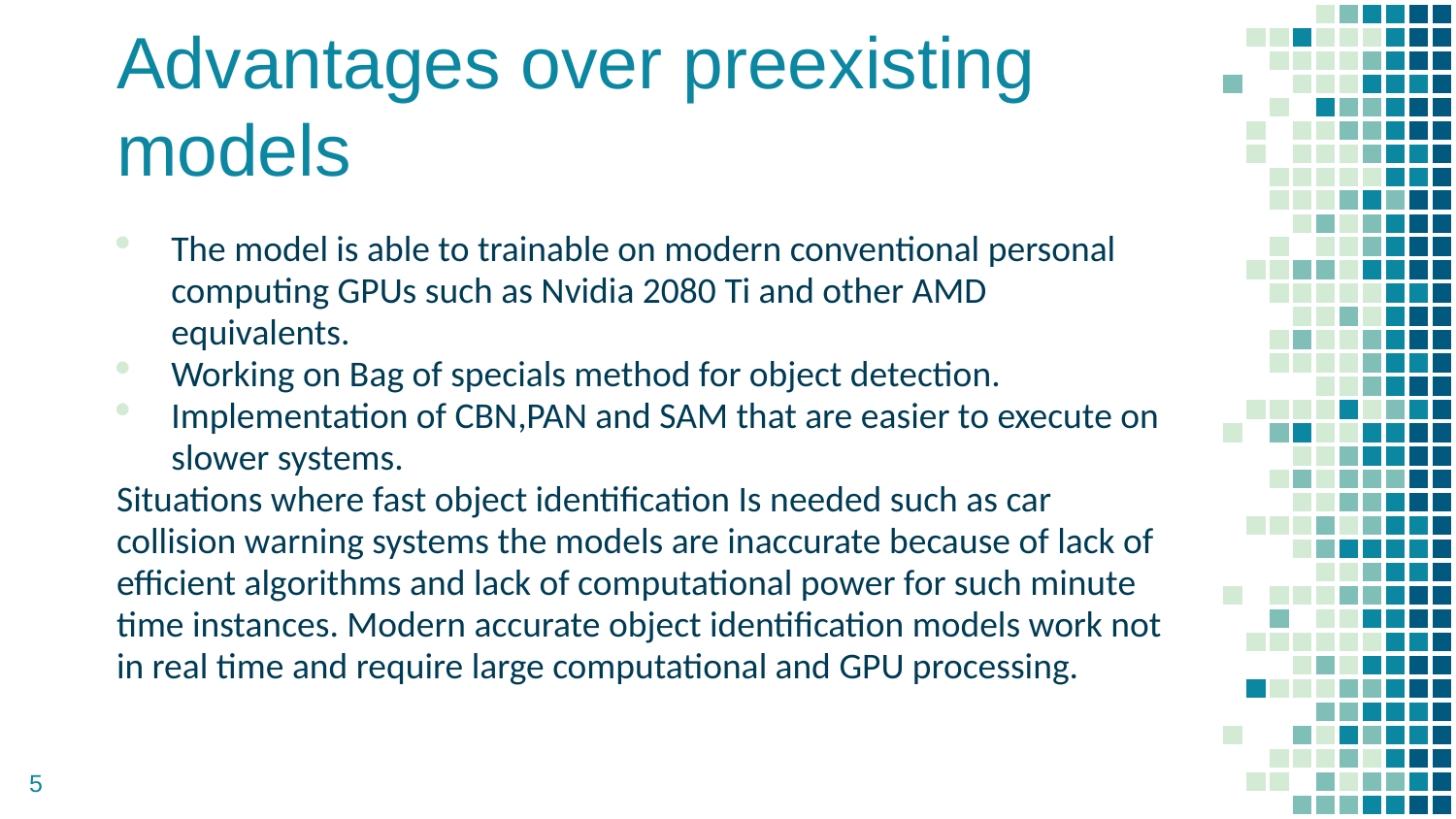

# Advantages over preexisting models
The model is able to trainable on modern conventional personal computing GPUs such as Nvidia 2080 Ti and other AMD equivalents.
Working on Bag of specials method for object detection.
Implementation of CBN,PAN and SAM that are easier to execute on slower systems.
Situations where fast object identification Is needed such as car collision warning systems the models are inaccurate because of lack of efficient algorithms and lack of computational power for such minute time instances. Modern accurate object identification models work not in real time and require large computational and GPU processing.
5